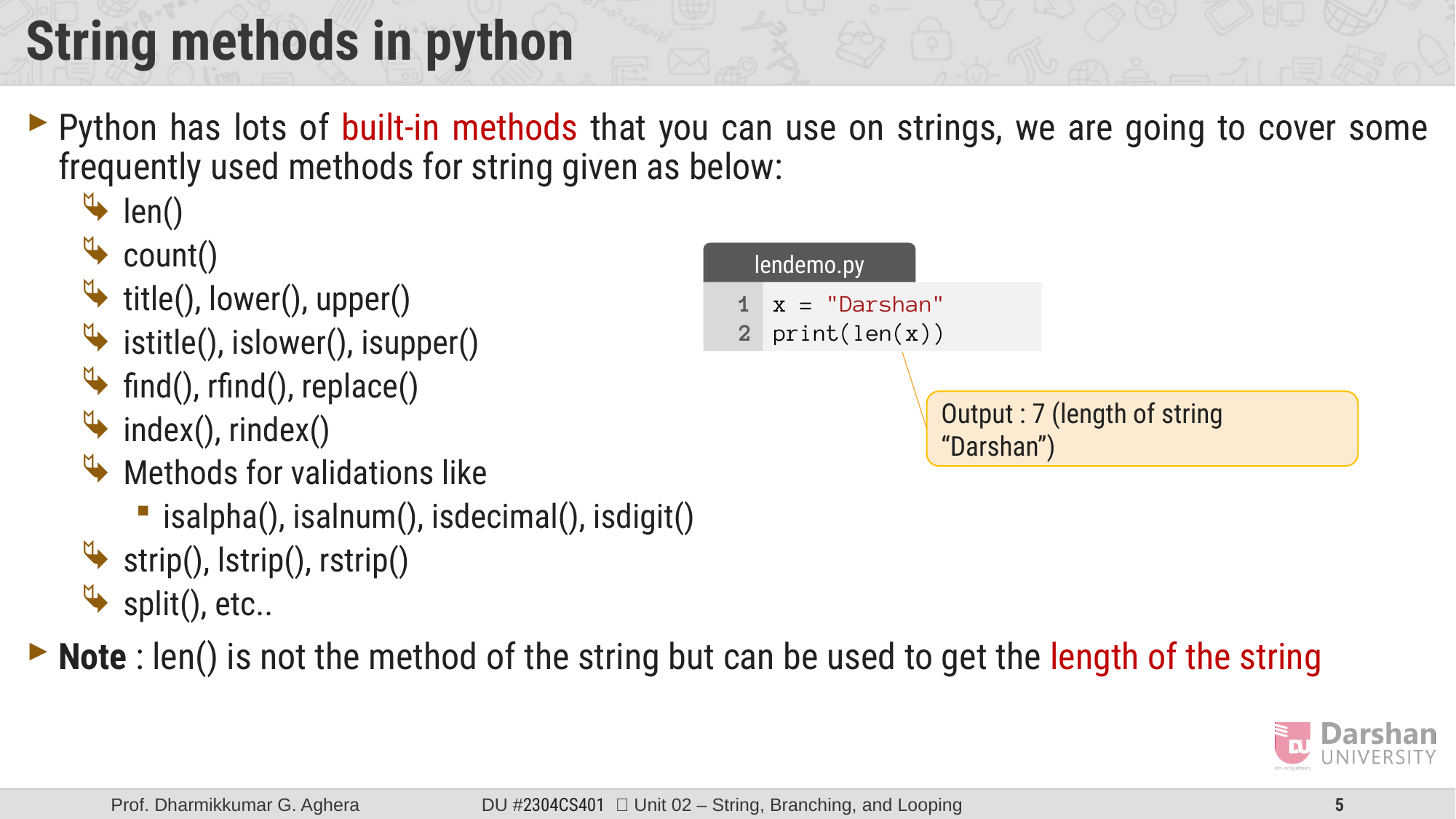

# String methods in python
Python has lots of built-in methods that you can use on strings, we are going to cover some frequently used methods for string given as below:
len()
count()
title(), lower(), upper()
istitle(), islower(), isupper()
find(), rfind(), replace()
index(), rindex()
Methods for validations like
isalpha(), isalnum(), isdecimal(), isdigit()
strip(), lstrip(), rstrip()
split(), etc..
Note : len() is not the method of the string but can be used to get the length of the string
lendemo.py
1
2
x = "Darshan"
print(len(x))
Output : 7 (length of string “Darshan”)